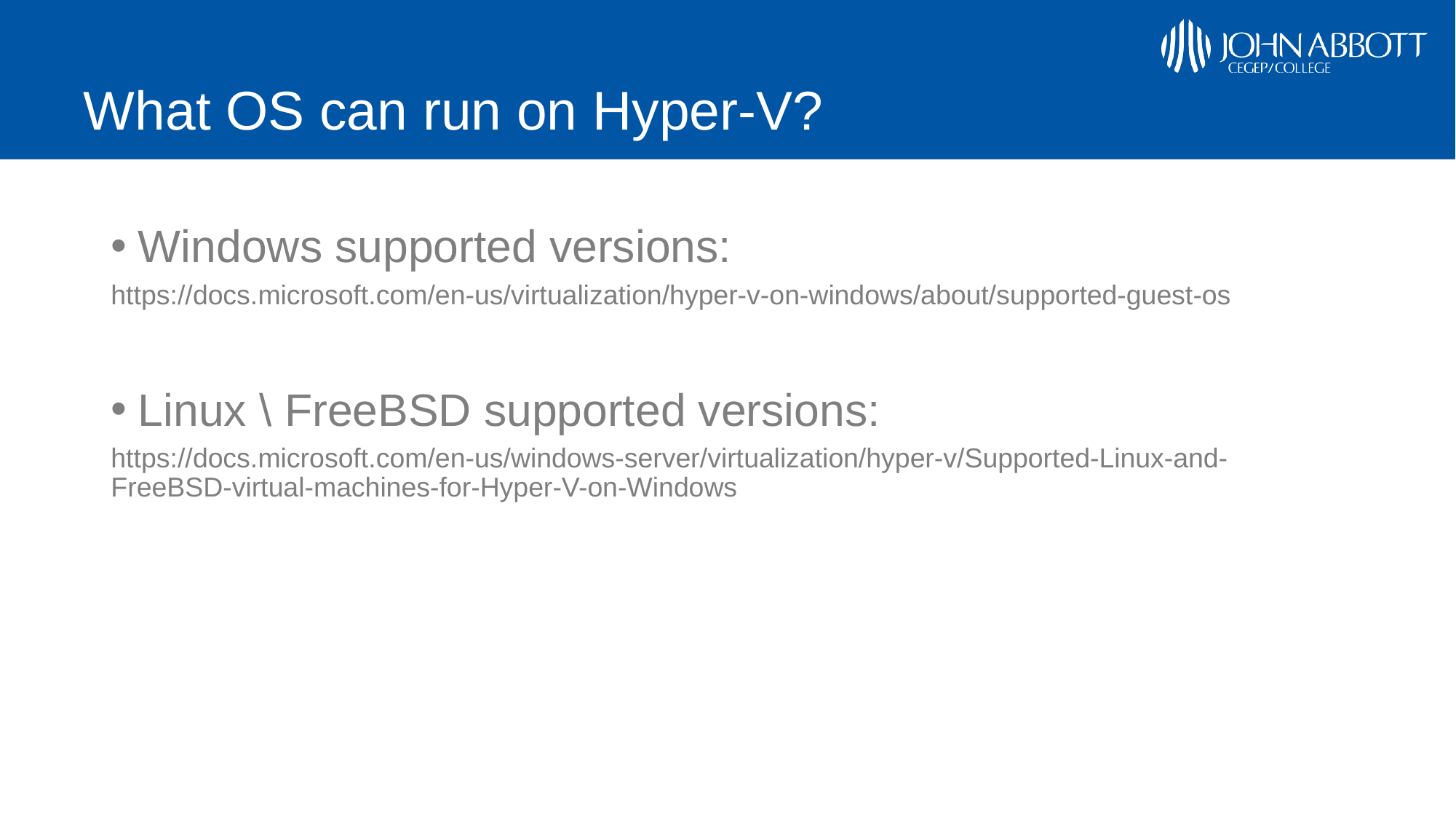

# What OS can run on Hyper-V?
Windows supported versions:
https://docs.microsoft.com/en-us/virtualization/hyper-v-on-windows/about/supported-guest-os

Linux \ FreeBSD supported versions:
https://docs.microsoft.com/en-us/windows-server/virtualization/hyper-v/Supported-Linux-and-FreeBSD-virtual-machines-for-Hyper-V-on-Windows